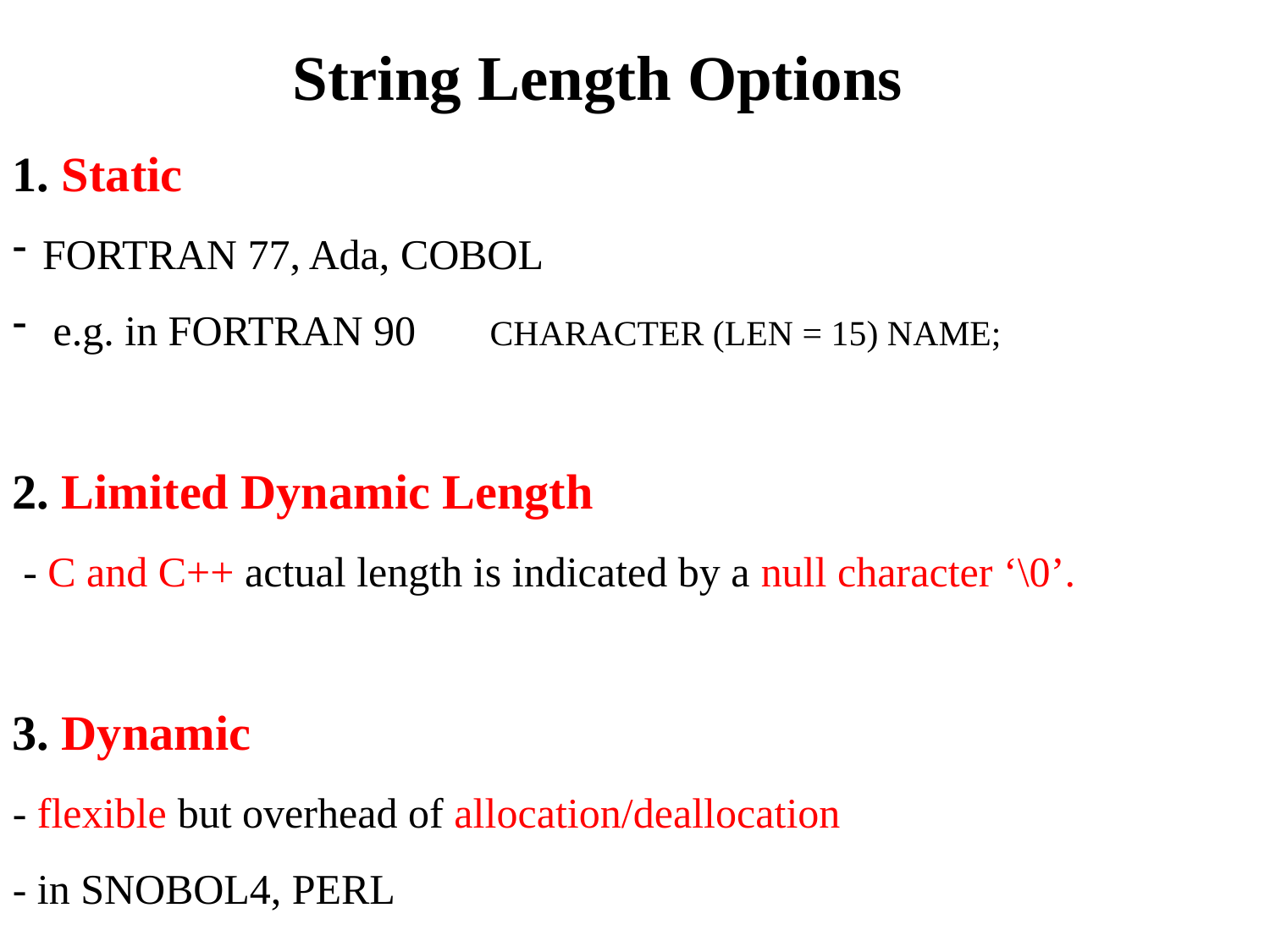

String Length Options
1. Static
FORTRAN 77, Ada, COBOL
 e.g. in FORTRAN 90       CHARACTER (LEN = 15) NAME;

2. Limited Dynamic Length
 - C and C++ actual length is indicated by a null character ‘\0’.

3. Dynamic
- flexible but overhead of allocation/deallocation
- in SNOBOL4, PERL